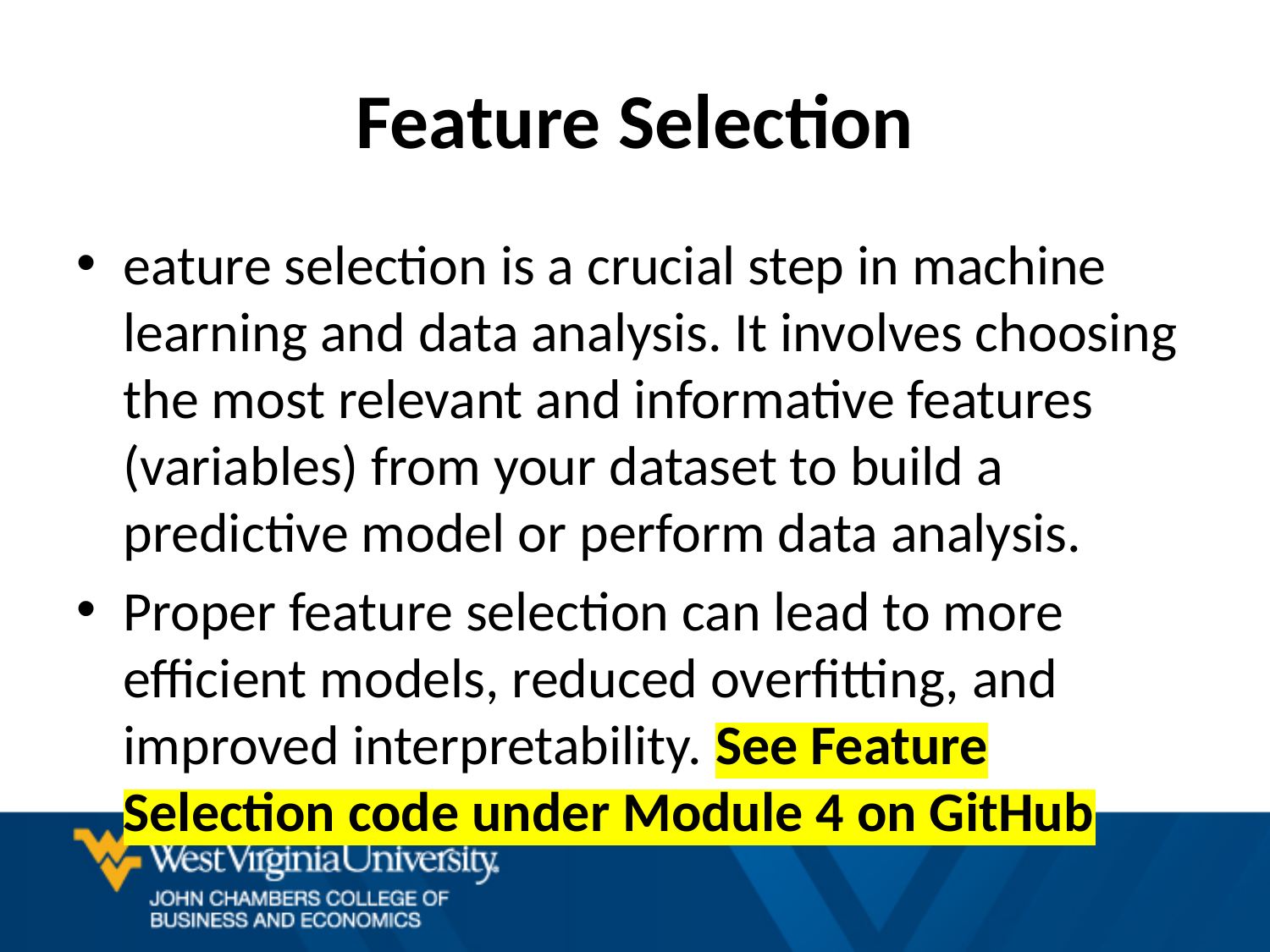

# Feature Selection
eature selection is a crucial step in machine learning and data analysis. It involves choosing the most relevant and informative features (variables) from your dataset to build a predictive model or perform data analysis.
Proper feature selection can lead to more efficient models, reduced overfitting, and improved interpretability. See Feature Selection code under Module 4 on GitHub